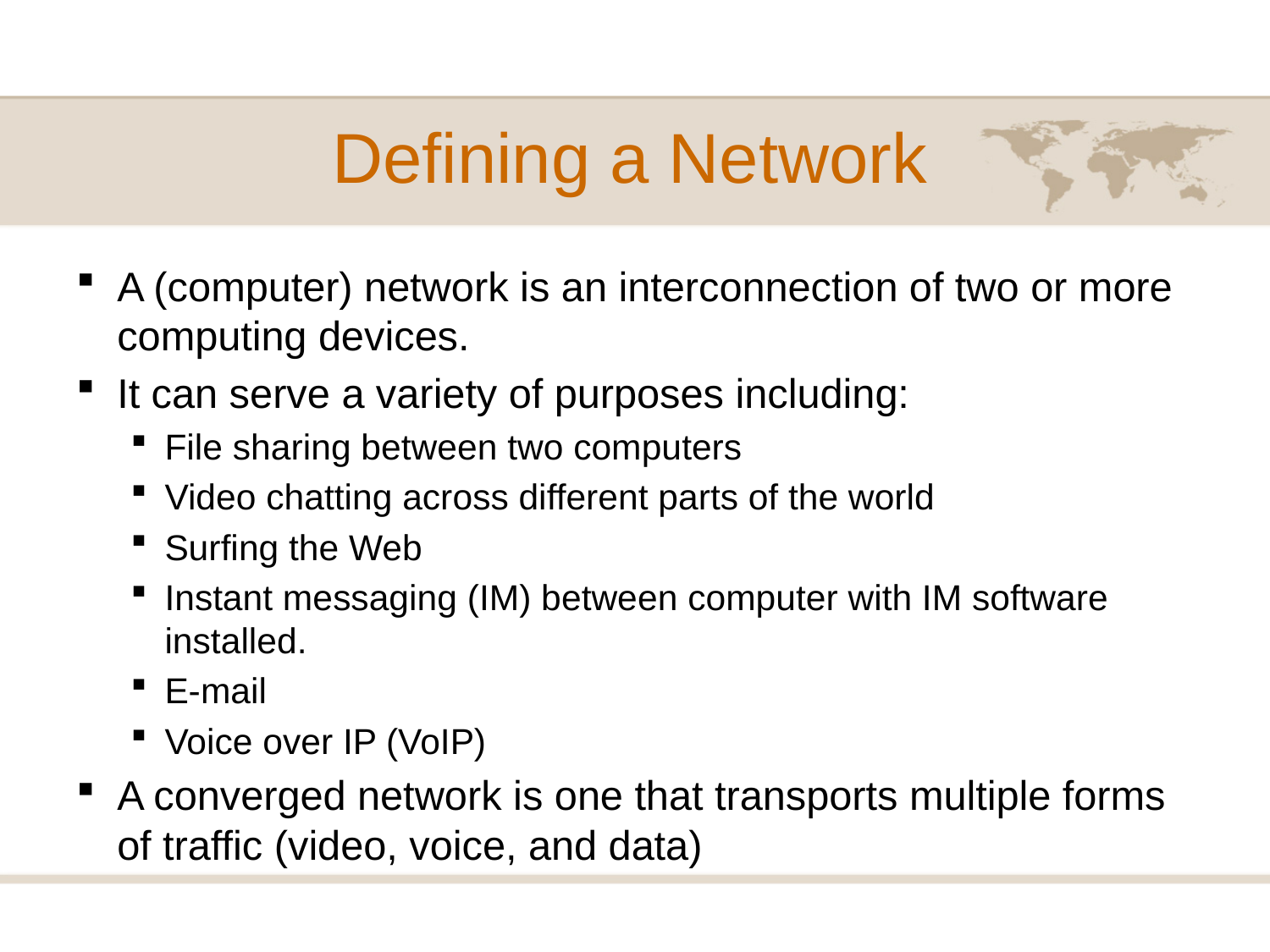

# Defining a Network
A (computer) network is an interconnection of two or more computing devices.
It can serve a variety of purposes including:
File sharing between two computers
Video chatting across different parts of the world
Surfing the Web
Instant messaging (IM) between computer with IM software installed.
E-mail
Voice over IP (VoIP)
A converged network is one that transports multiple forms of traffic (video, voice, and data)